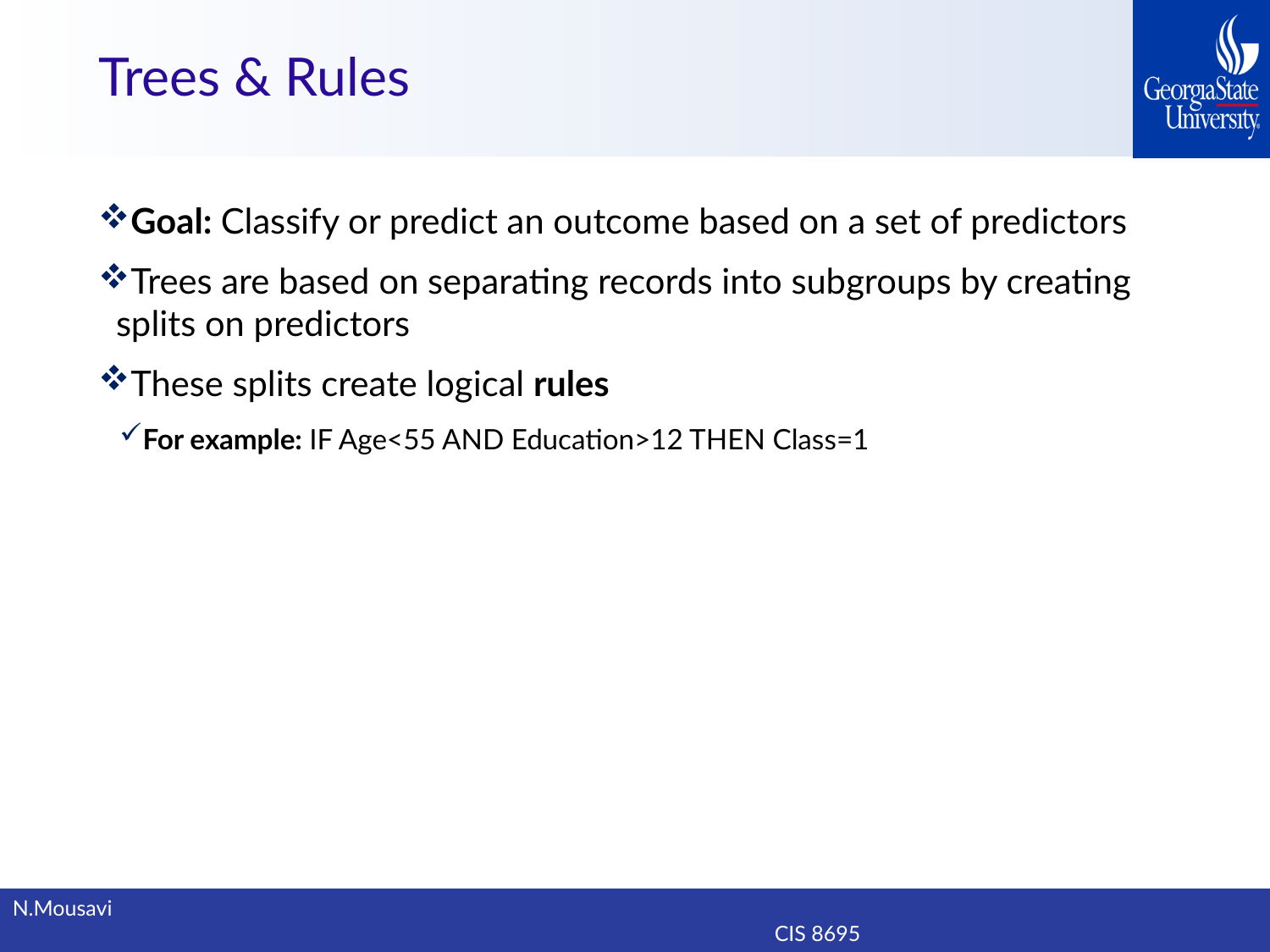

# Trees & Rules
Goal: Classify or predict an outcome based on a set of predictors
Trees are based on separating records into subgroups by creating splits on predictors
These splits create logical rules
For example: IF Age<55 AND Education>12 THEN Class=1